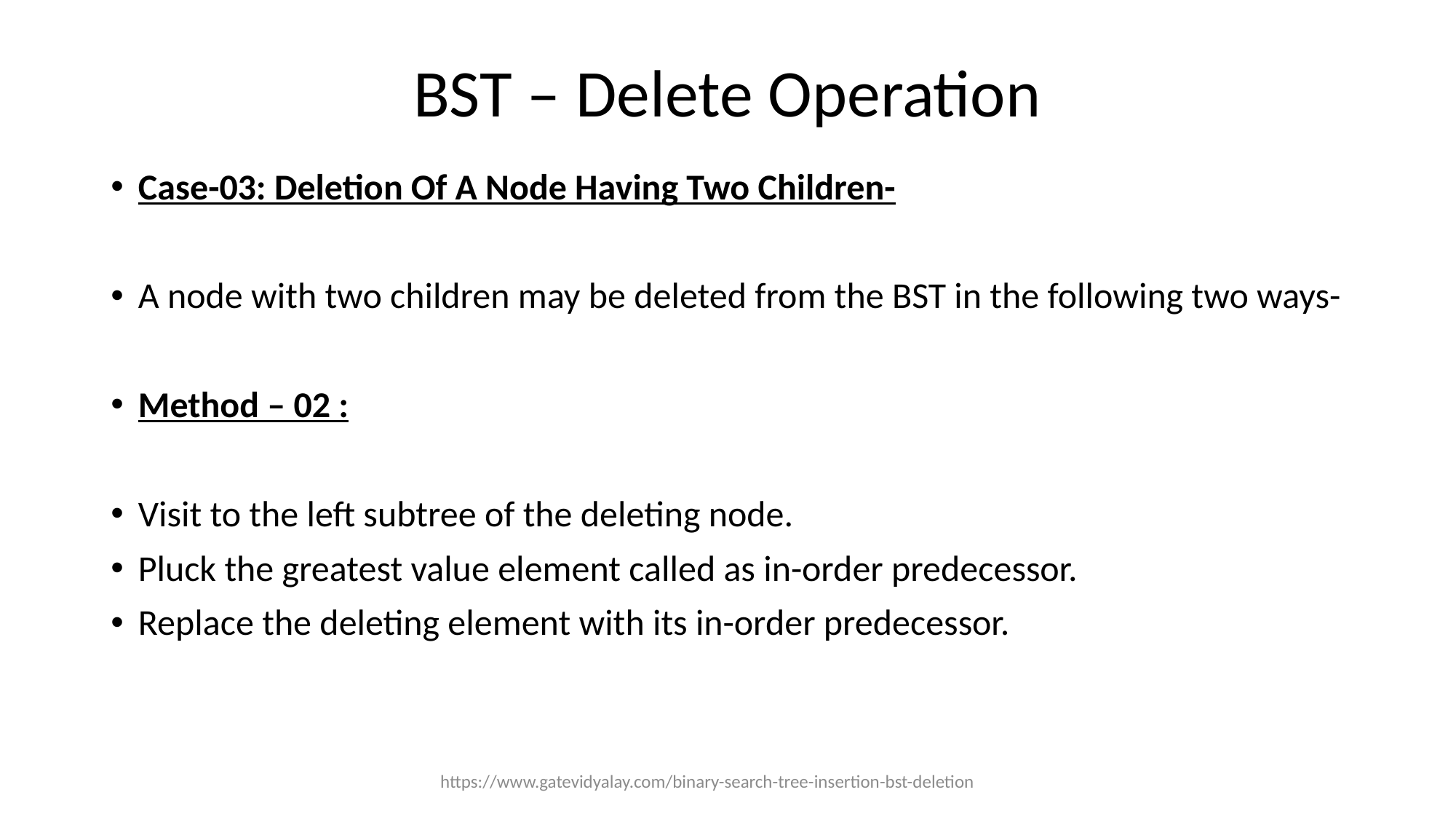

# BST – Delete Operation
Case-03: Deletion Of A Node Having Two Children-

A node with two children may be deleted from the BST in the following two ways-

Method – 02 :

Visit to the left subtree of the deleting node.
Pluck the greatest value element called as in-order predecessor.
Replace the deleting element with its in-order predecessor.
https://www.gatevidyalay.com/binary-search-tree-insertion-bst-deletion